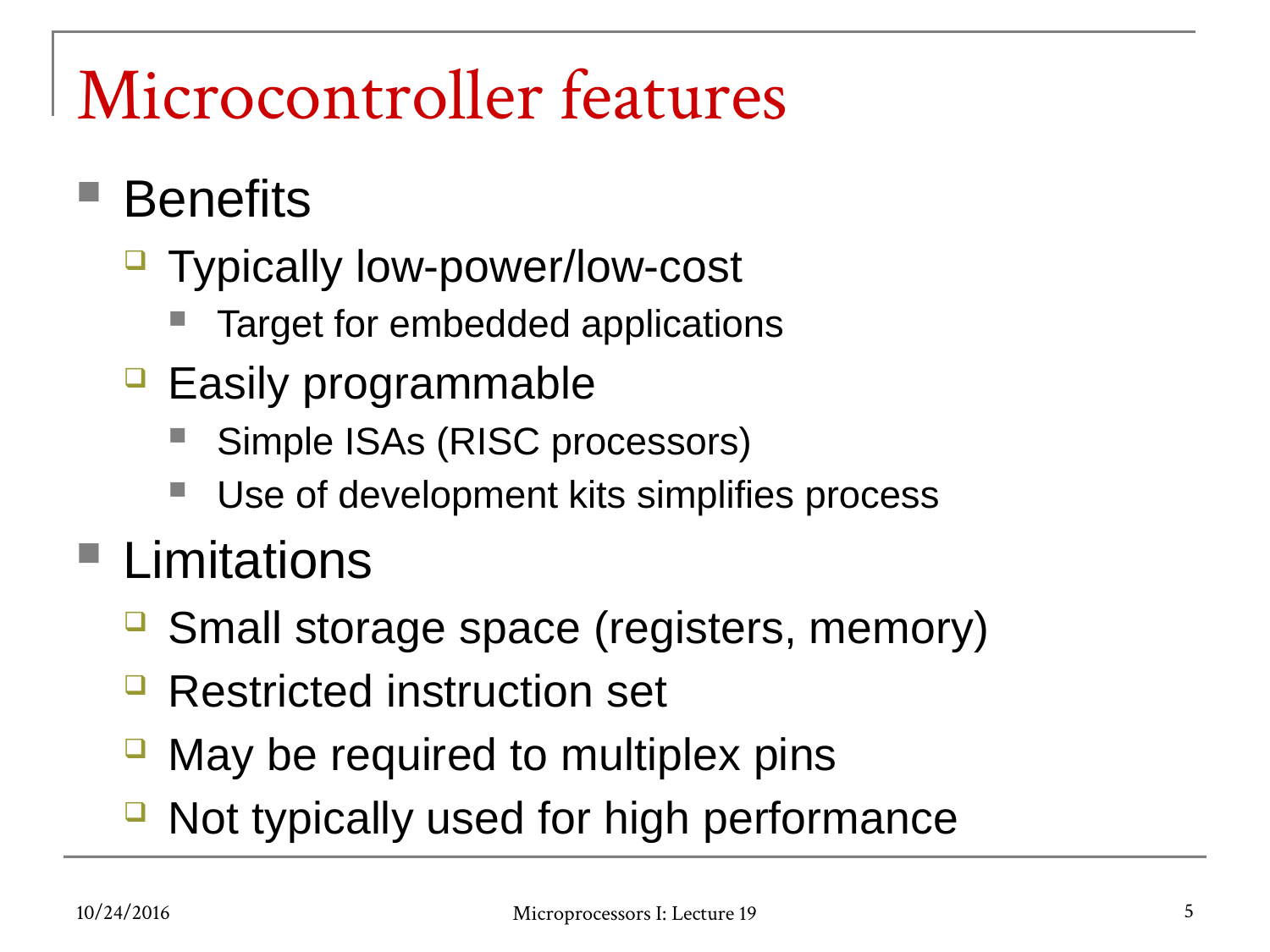

# Microcontroller features
Benefits
Typically low-power/low-cost
Target for embedded applications
Easily programmable
Simple ISAs (RISC processors)
Use of development kits simplifies process
Limitations
Small storage space (registers, memory)
Restricted instruction set
May be required to multiplex pins
Not typically used for high performance

10/24/2016
5
Microprocessors I: Lecture 19